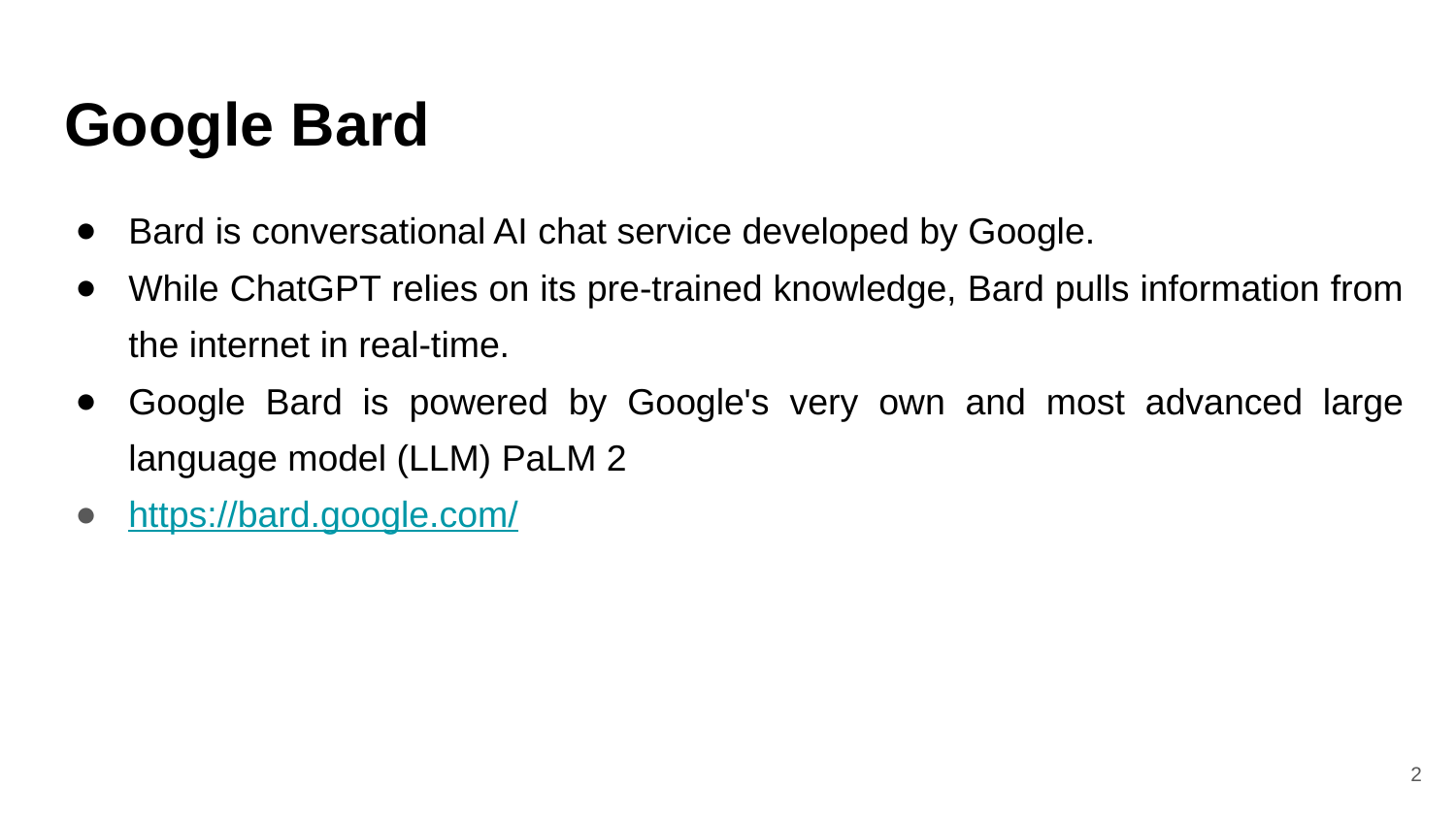

# Google Bard
Bard is conversational AI chat service developed by Google.
While ChatGPT relies on its pre-trained knowledge, Bard pulls information from the internet in real-time.
Google Bard is powered by Google's very own and most advanced large language model (LLM) PaLM 2
https://bard.google.com/
2